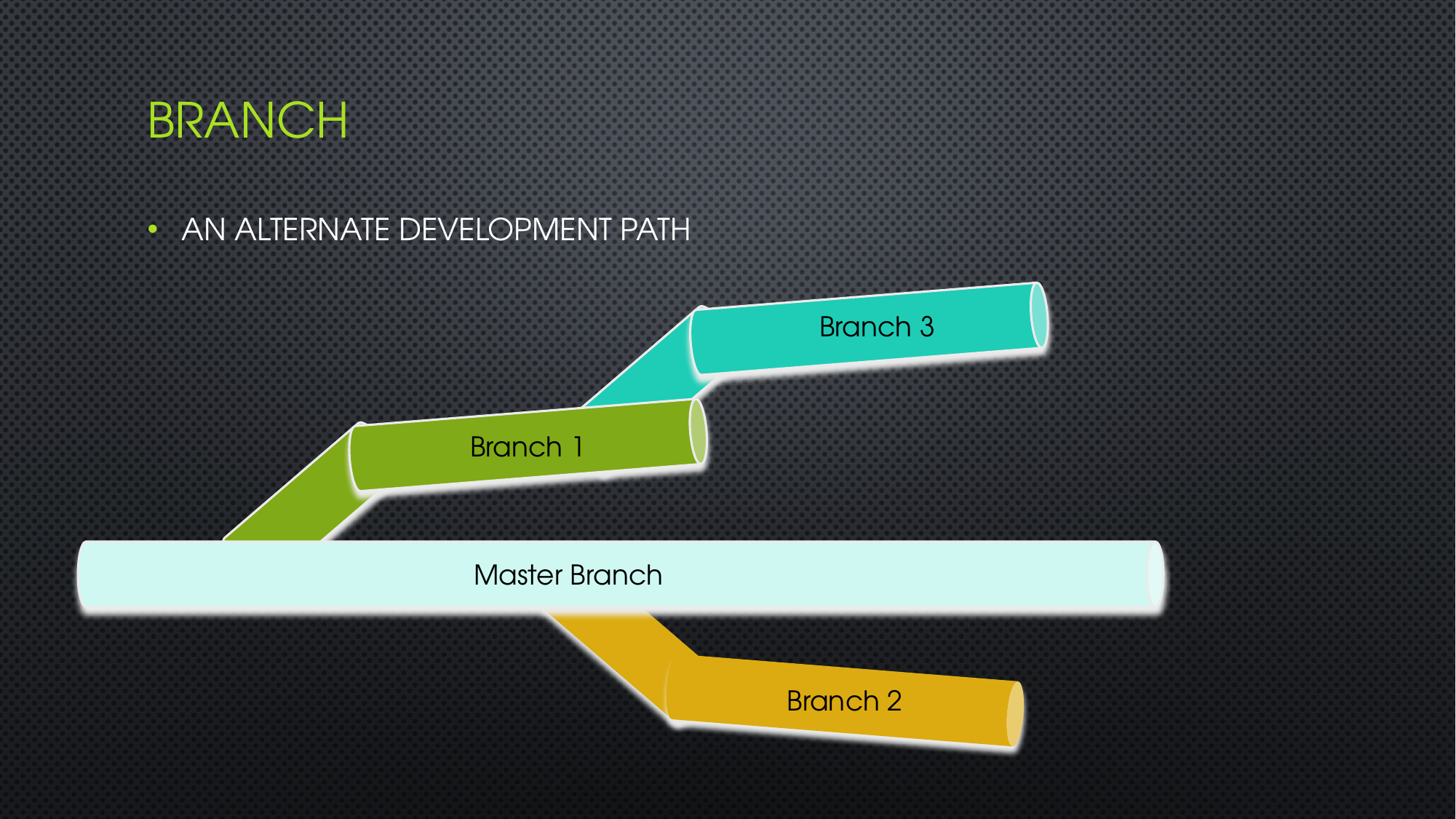

# Branch
An alternate development path

Branch 3

Branch 1

Master Branch

Branch 2